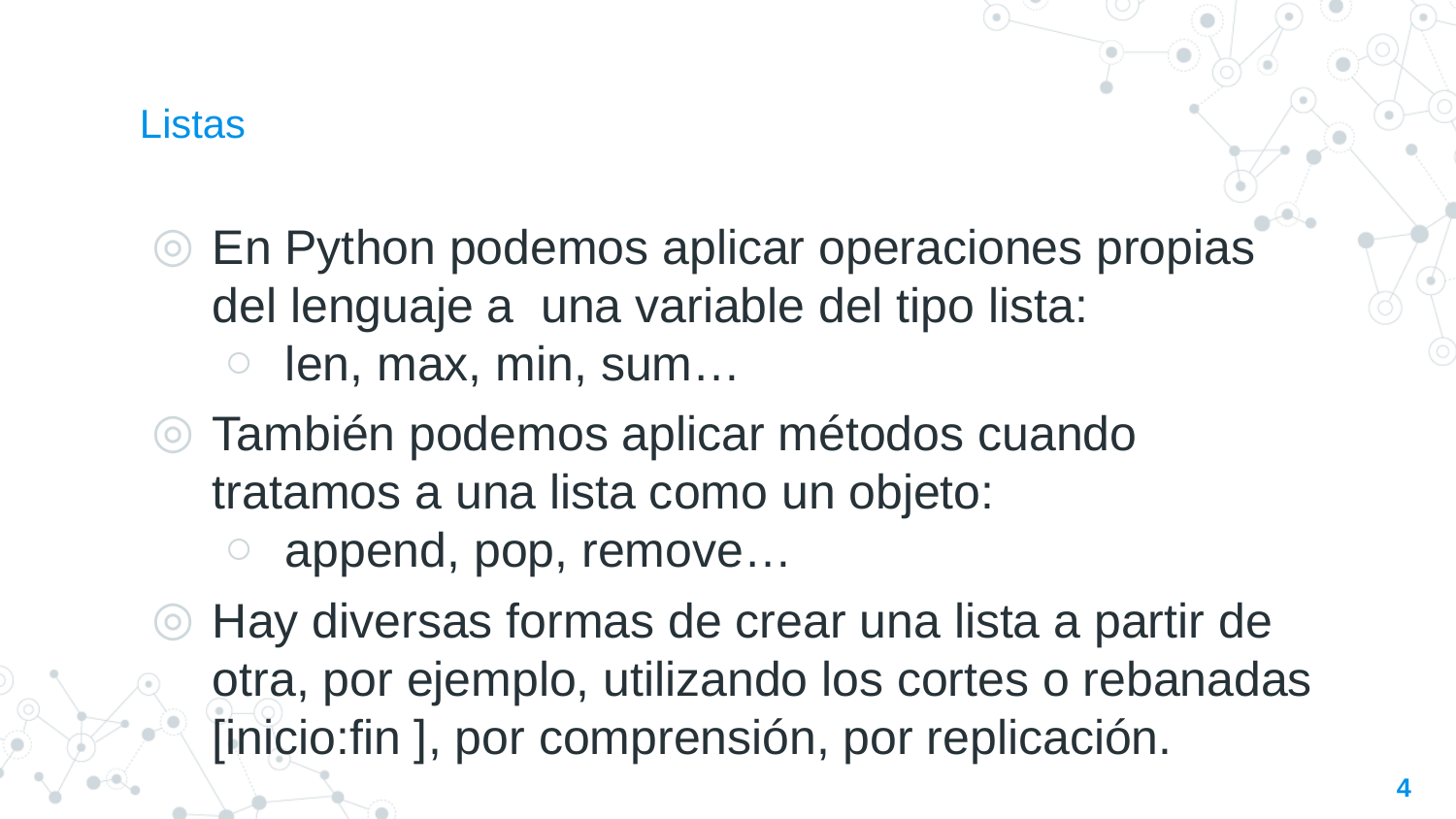

# Listas
En Python podemos aplicar operaciones propias del lenguaje a  una variable del tipo lista:
len, max, min, sum…
También podemos aplicar métodos cuando tratamos a una lista como un objeto:
append, pop, remove…
Hay diversas formas de crear una lista a partir de otra, por ejemplo, utilizando los cortes o rebanadas [inicio:fin ], por comprensión, por replicación.

4